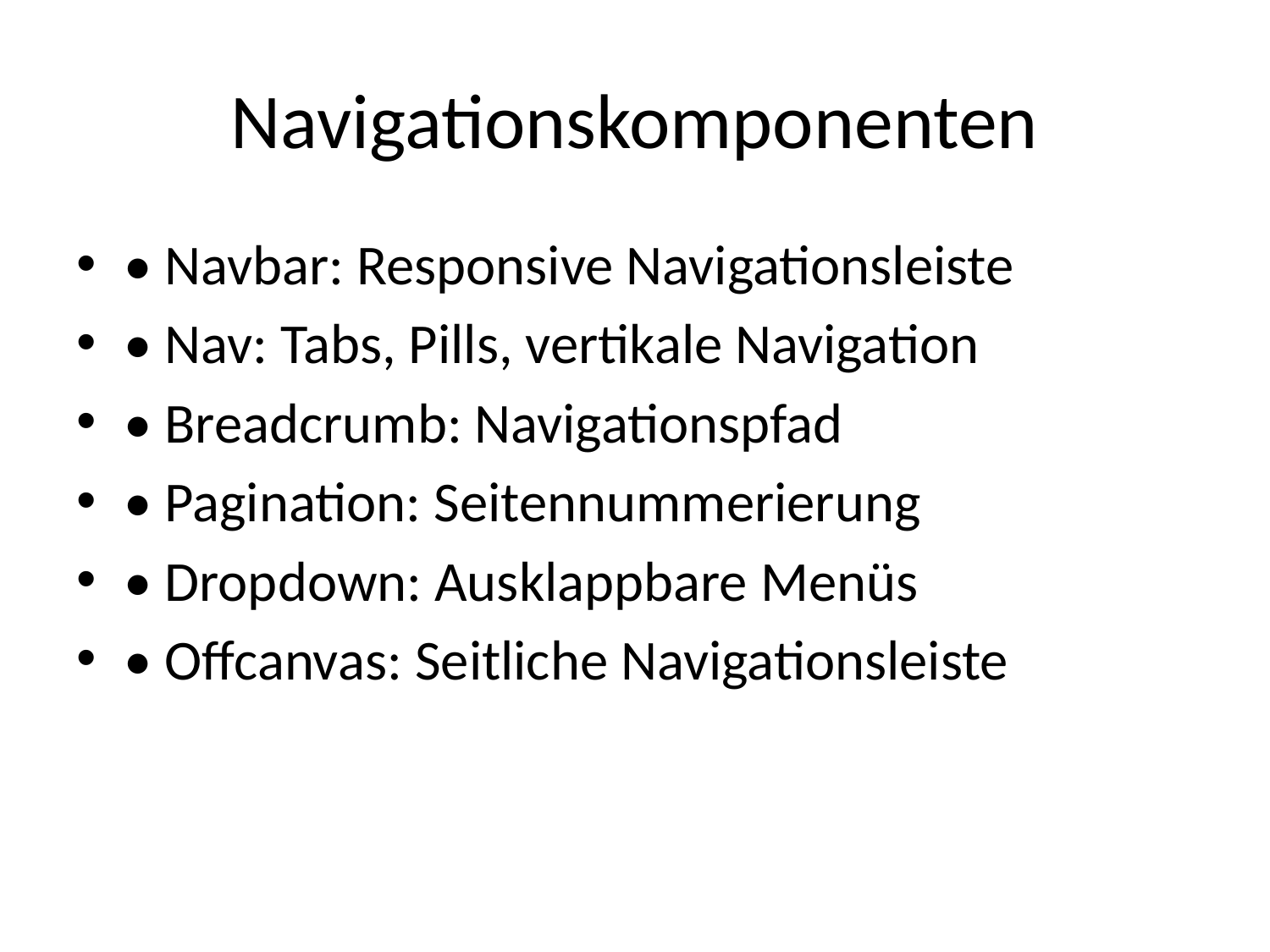

# Navigationskomponenten
• Navbar: Responsive Navigationsleiste
• Nav: Tabs, Pills, vertikale Navigation
• Breadcrumb: Navigationspfad
• Pagination: Seitennummerierung
• Dropdown: Ausklappbare Menüs
• Offcanvas: Seitliche Navigationsleiste